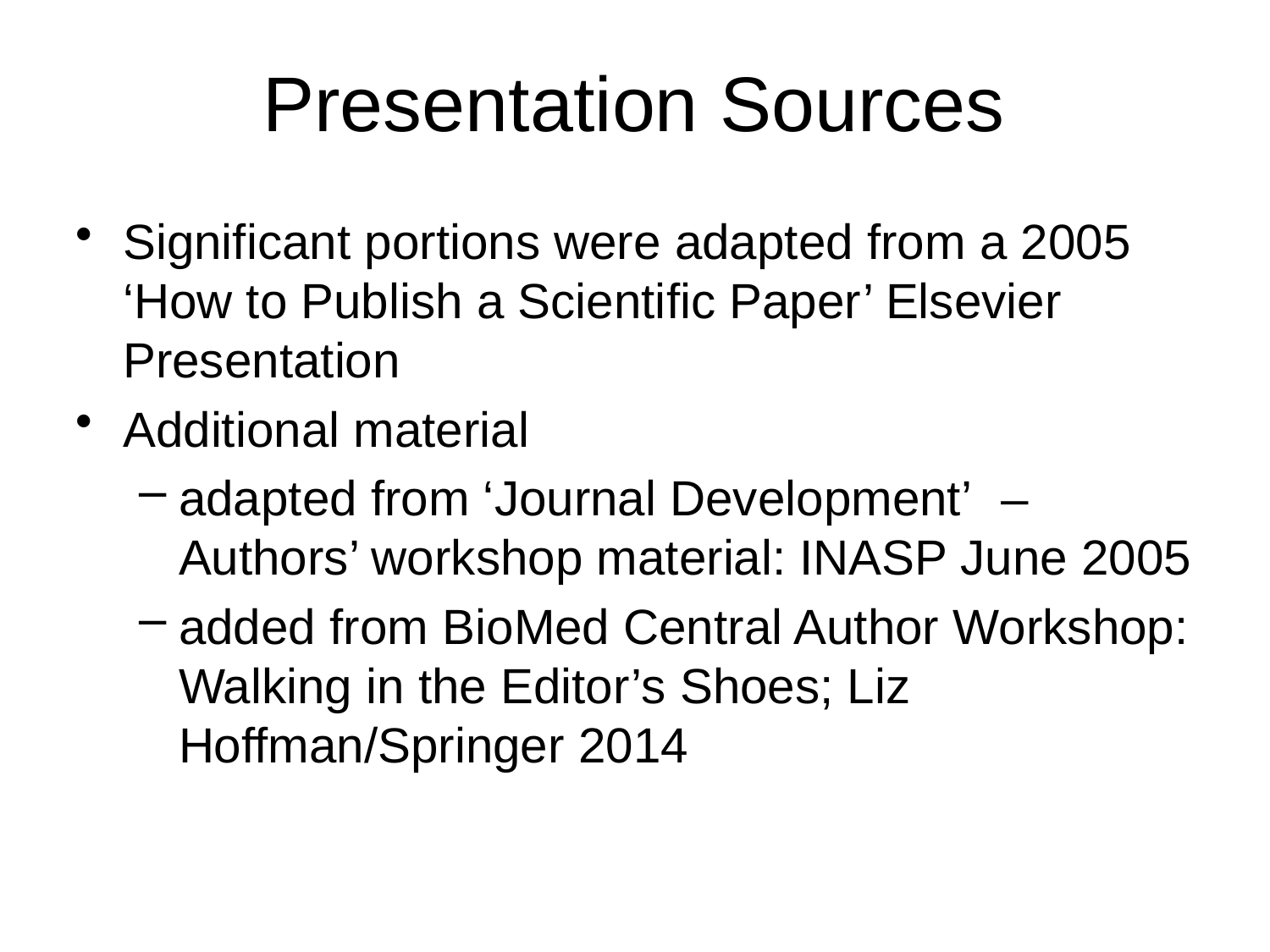

# Presentation Sources
Significant portions were adapted from a 2005 ‘How to Publish a Scientific Paper’ Elsevier Presentation
Additional material
adapted from ‘Journal Development’  – Authors’ workshop material: INASP June 2005
added from BioMed Central Author Workshop: Walking in the Editor’s Shoes; Liz Hoffman/Springer 2014an
Journal Development Editor